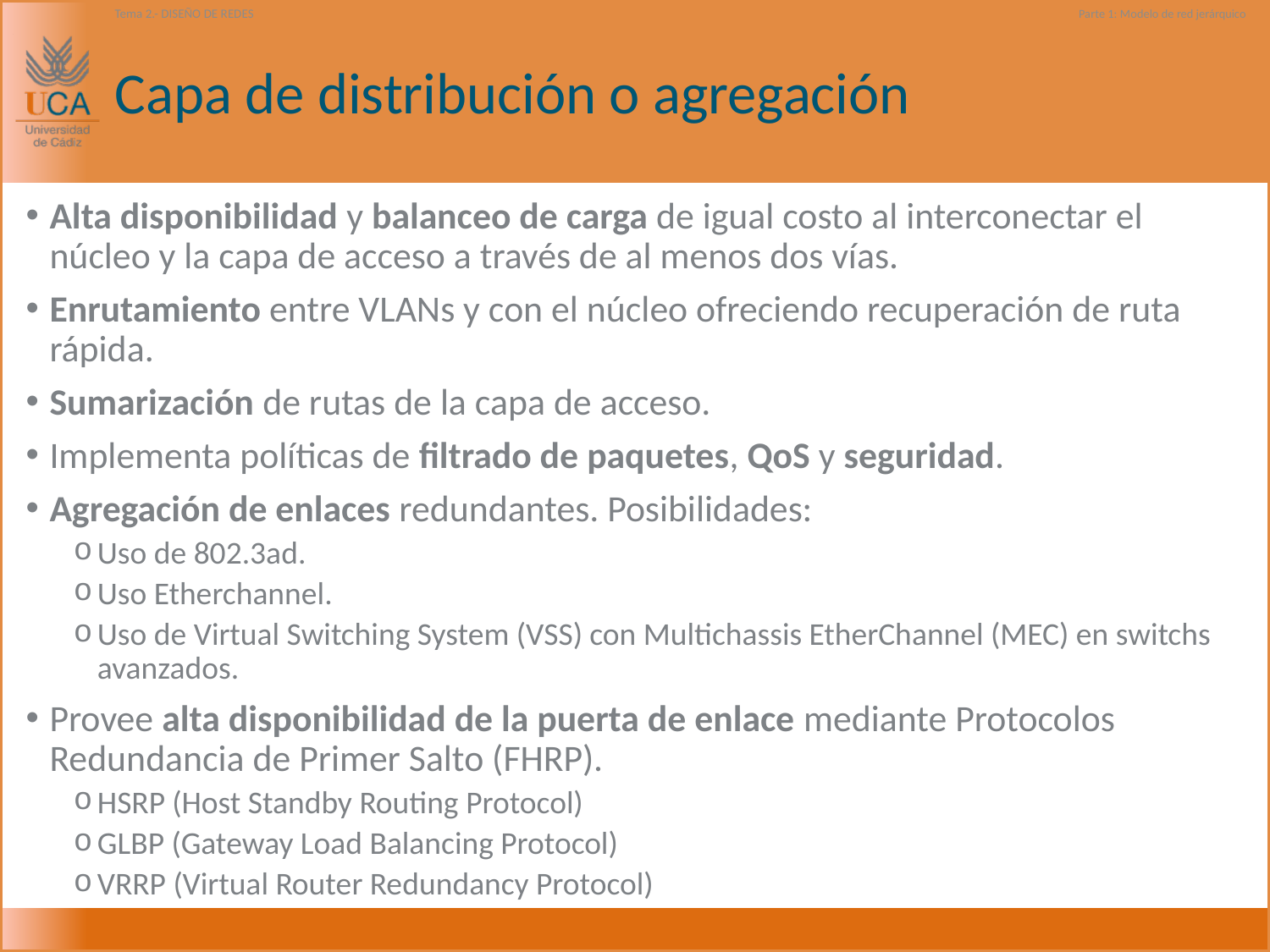

Tema 2.- DISEÑO DE REDES
Parte 1: Modelo de red jerárquico
# Capa de distribución o agregación
Alta disponibilidad y balanceo de carga de igual costo al interconectar el núcleo y la capa de acceso a través de al menos dos vías.
Enrutamiento entre VLANs y con el núcleo ofreciendo recuperación de ruta rápida.
Sumarización de rutas de la capa de acceso.
Implementa políticas de filtrado de paquetes, QoS y seguridad.
Agregación de enlaces redundantes. Posibilidades:
Uso de 802.3ad.
Uso Etherchannel.
Uso de Virtual Switching System (VSS) con Multichassis EtherChannel (MEC) en switchs avanzados.
Provee alta disponibilidad de la puerta de enlace mediante Protocolos Redundancia de Primer Salto (FHRP).
HSRP (Host Standby Routing Protocol)
GLBP (Gateway Load Balancing Protocol)
VRRP (Virtual Router Redundancy Protocol)